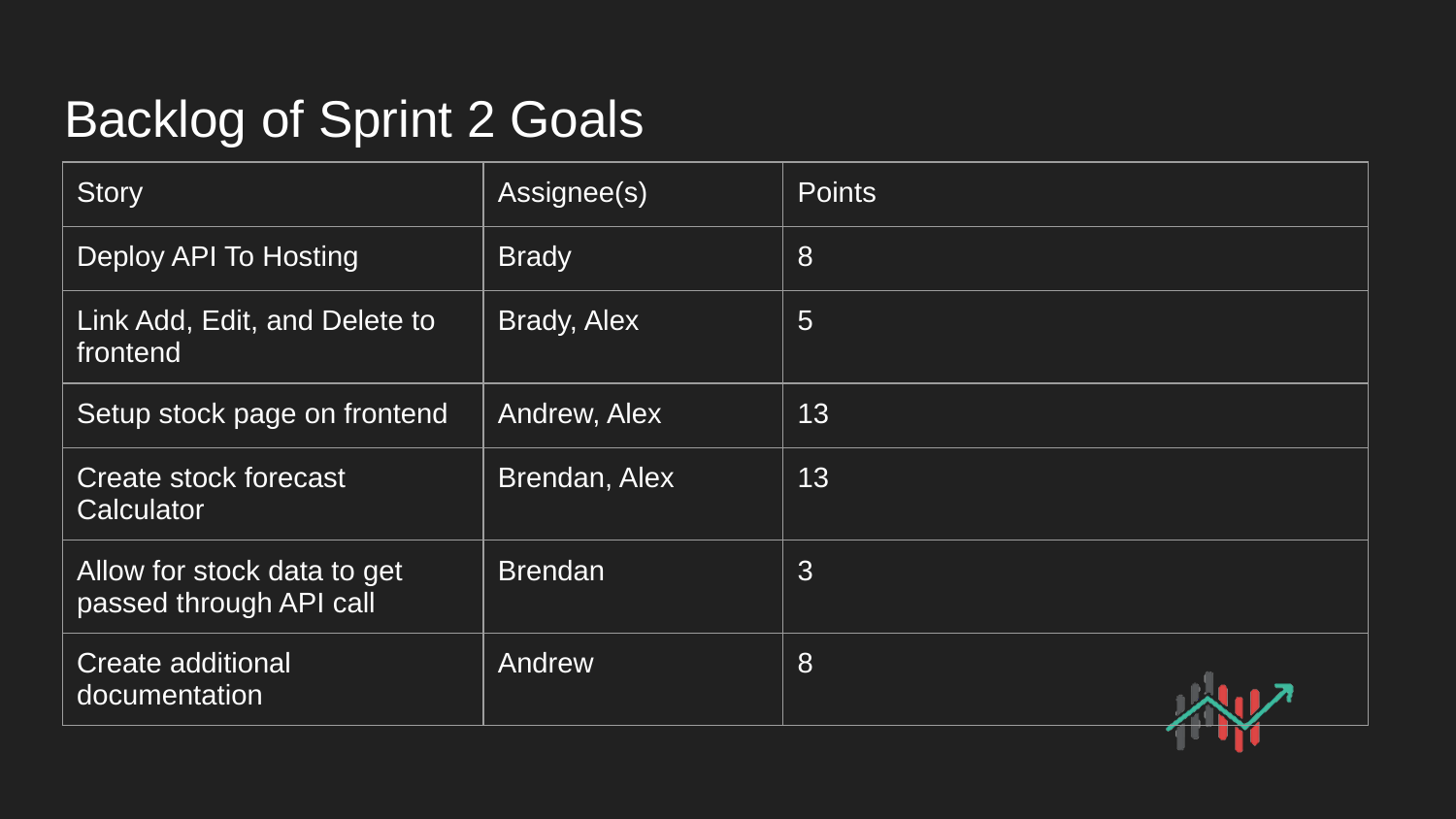

# Backlog of Sprint 2 Goals
| Story | Assignee(s) | Points |
| --- | --- | --- |
| Deploy API To Hosting | Brady | 8 |
| Link Add, Edit, and Delete to frontend | Brady, Alex | 5 |
| Setup stock page on frontend | Andrew, Alex | 13 |
| Create stock forecast Calculator | Brendan, Alex | 13 |
| Allow for stock data to get passed through API call | Brendan | 3 |
| Create additional documentation | Andrew | 8 |